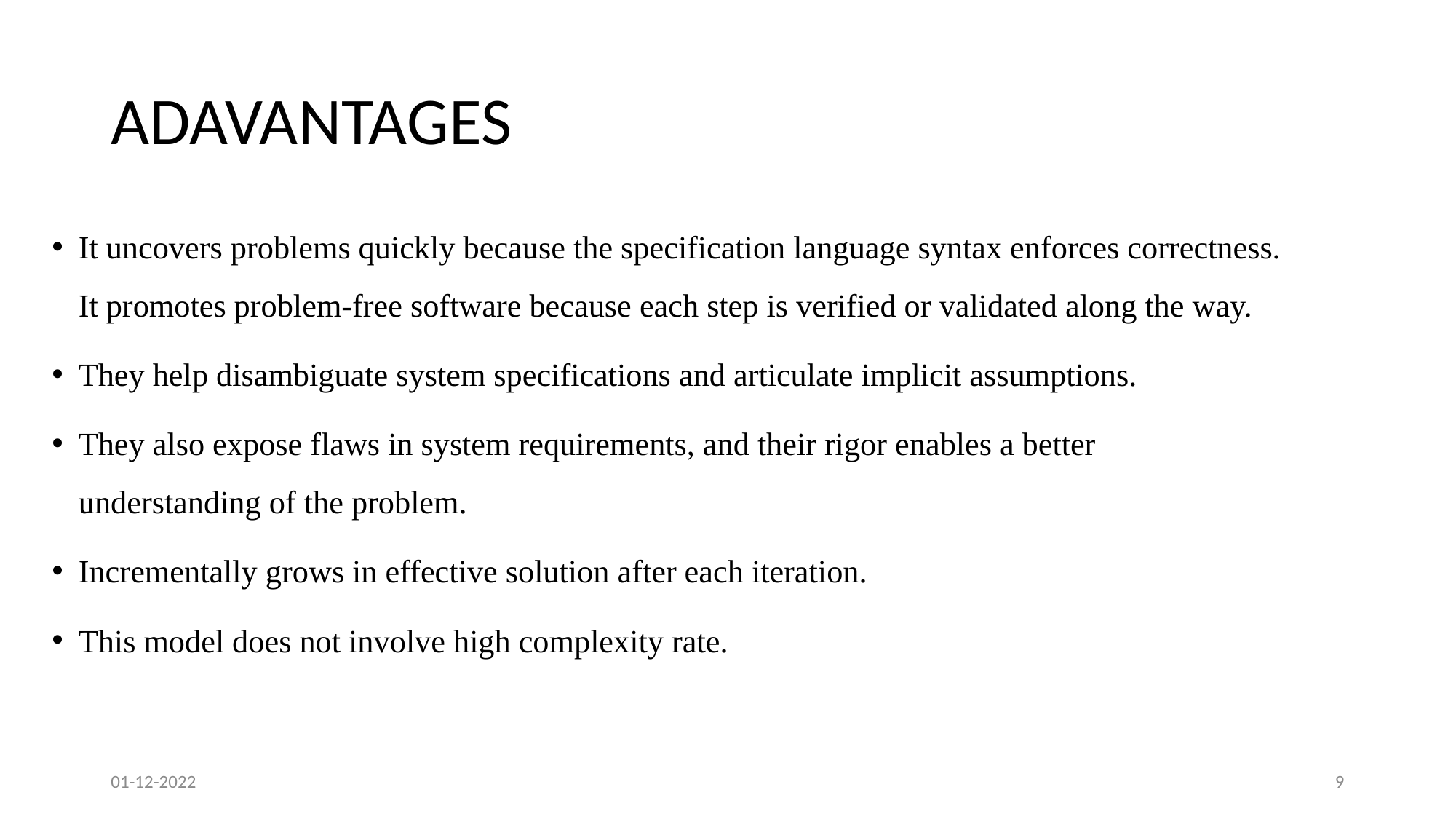

# ADAVANTAGES
It uncovers problems quickly because the specification language syntax enforces correctness. It promotes problem-free software because each step is verified or validated along the way.
They help disambiguate system specifications and articulate implicit assumptions.
They also expose flaws in system requirements, and their rigor enables a better understanding of the problem.
Incrementally grows in effective solution after each iteration.
This model does not involve high complexity rate.

01-12-2022
9